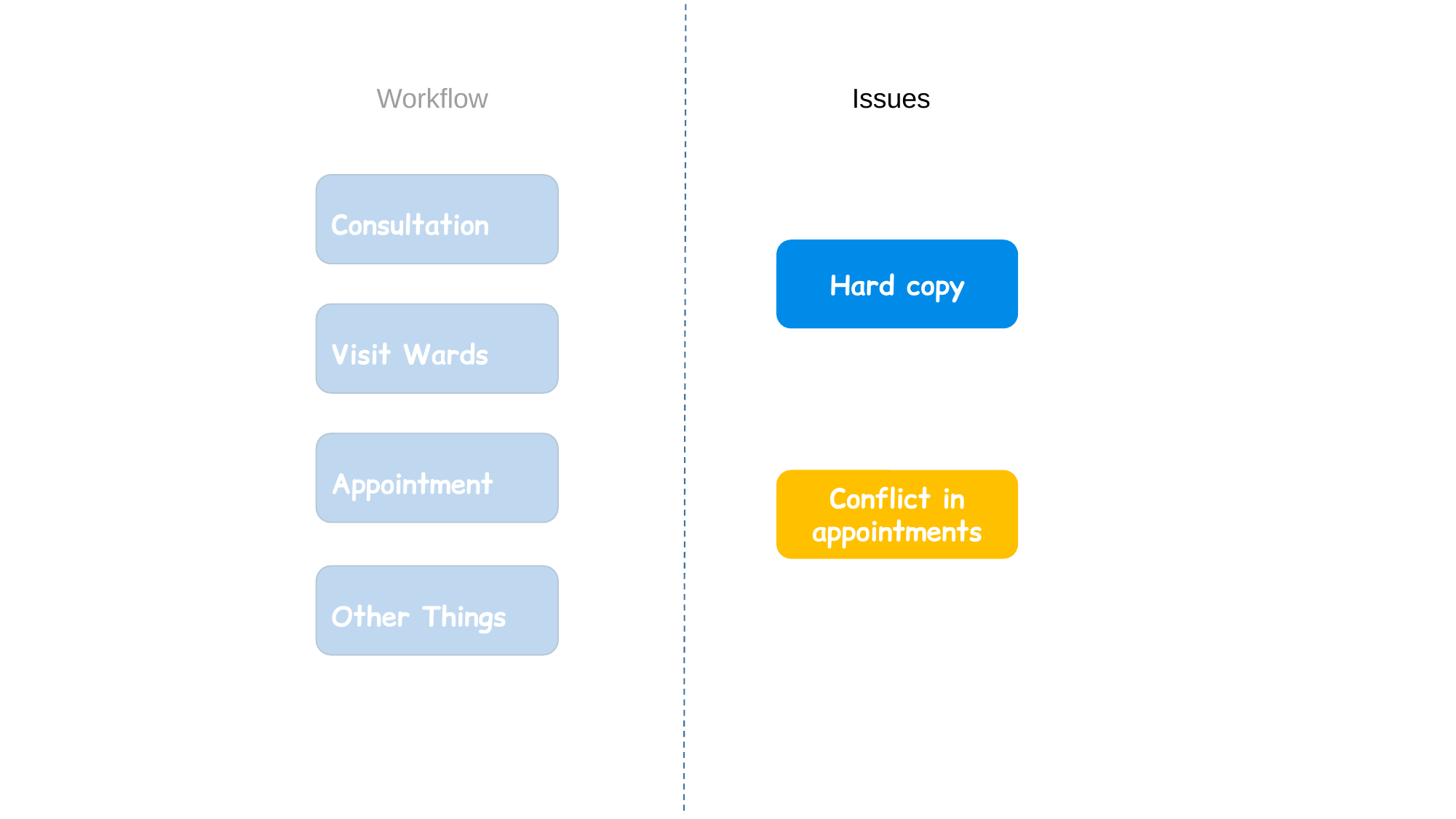

Workflow
Issues
Consultation
Hard copy
Visit Wards
Appointment
Conflict in appointments
Other Things